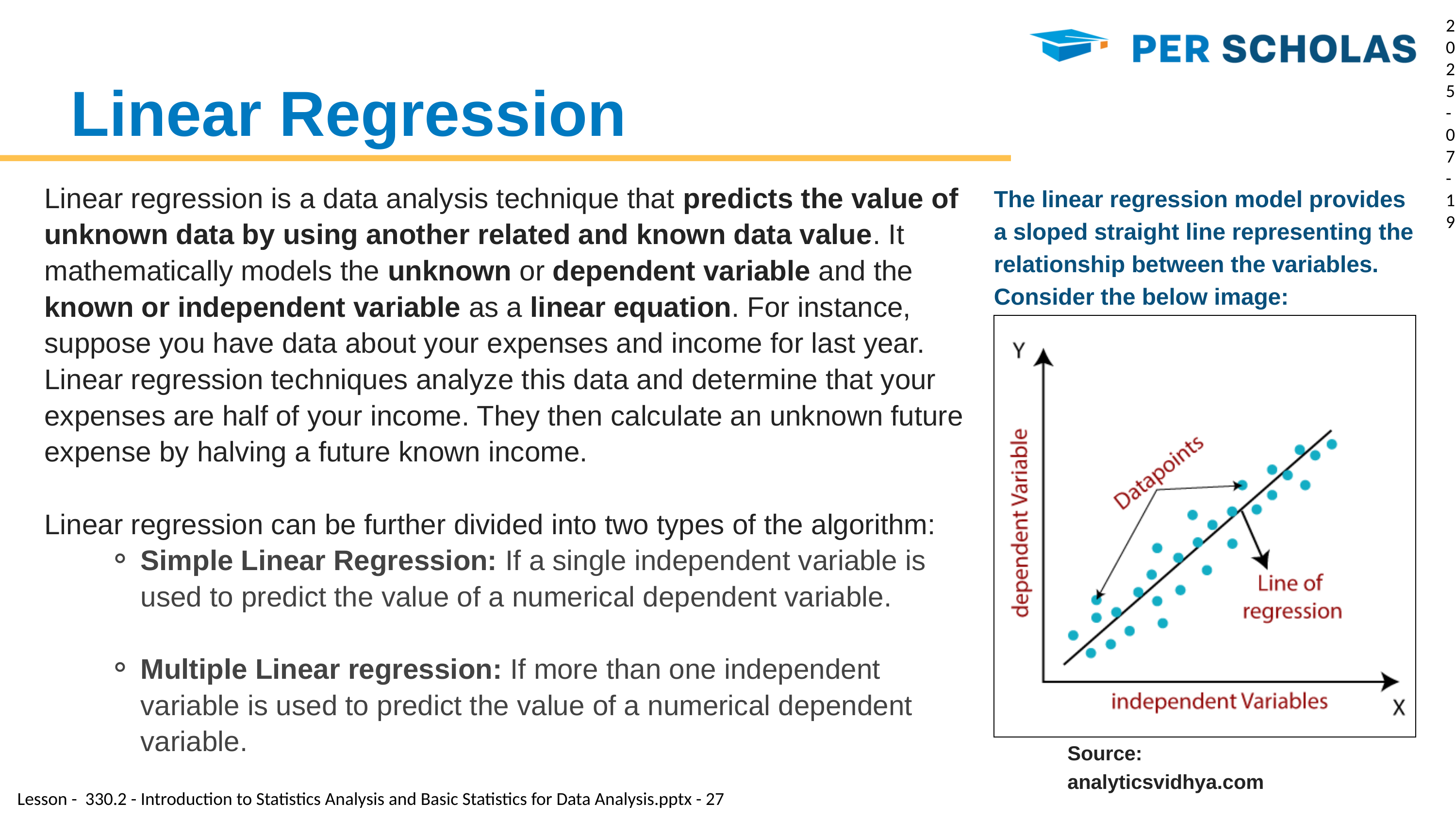

2025-07-19
Linear Regress﻿ion

Linear regression is a data analysis technique that predicts the value of unknown data by using another related and known data value. It mathematically models the unknown or dependent variable and the known or independent variable as a linear equation. For instance, suppose you have data about your expenses and income for last year. Linear regression techniques analyze this data and determine that your expenses are half of your income. They then calculate an unknown future expense by halving a future known income.

Linear regression can be further divided into two types of the algorithm:
Simple Linear Regression: If a single independent variable is used to predict the value of a numerical dependent variable.

Multiple Linear regression: If more than one independent variable is used to predict the value of a numerical dependent variable.
The linear regression model provides a sloped straight line representing the relationship between the variables. Consider the below image:

Source: analyticsvidhya.com
Lesson -  330.2 - Introduction to Statistics Analysis and Basic Statistics for Data Analysis.pptx - 27